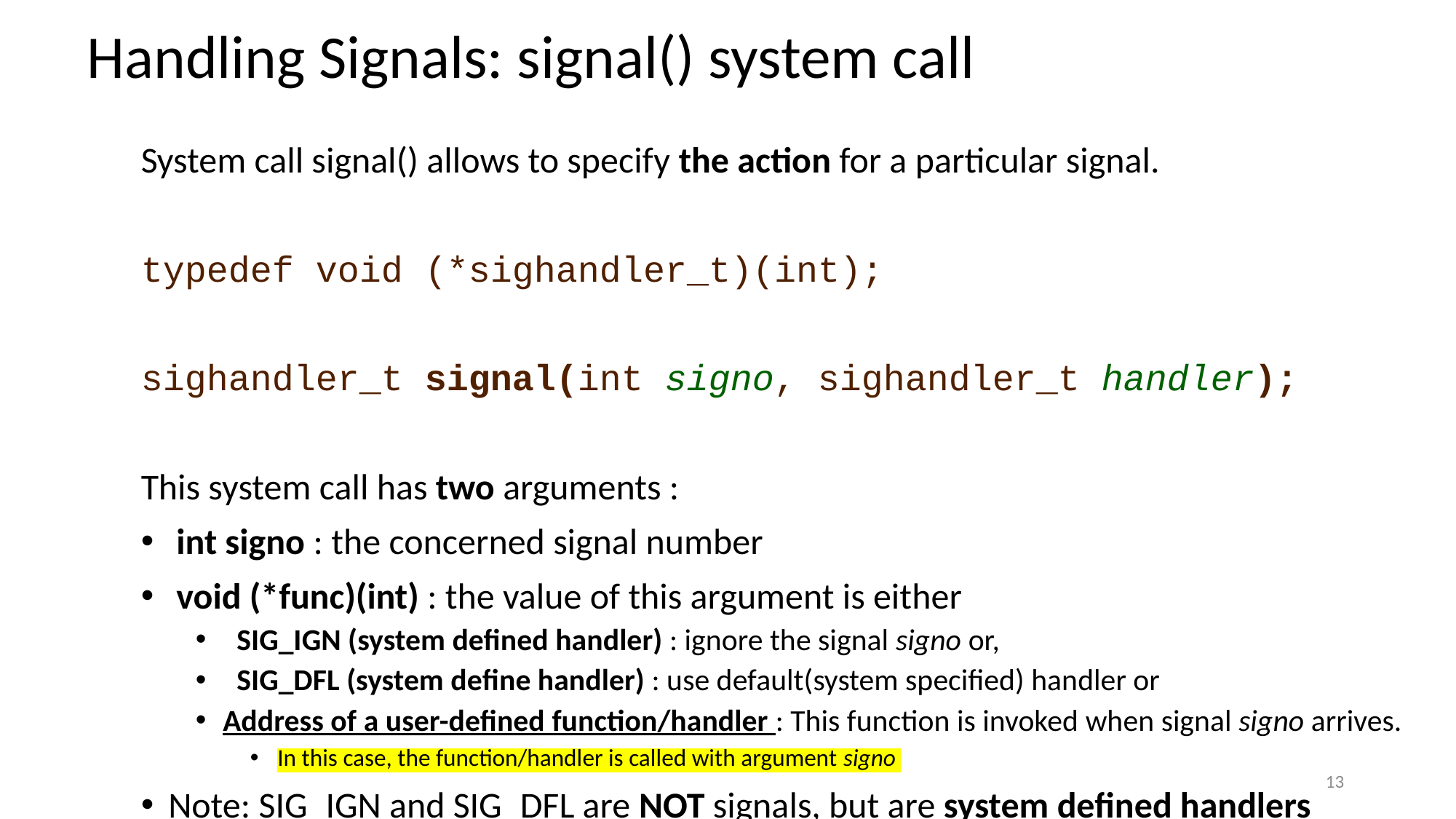

# Handling Signals: signal() system call
System call signal() allows to specify the action for a particular signal.

typedef void (*sighandler_t)(int);

sighandler_t signal(int signo, sighandler_t handler);

This system call has two arguments :
 int signo : the concerned signal number
 void (*func)(int) : the value of this argument is either
  SIG_IGN (system defined handler) : ignore the signal signo or,
  SIG_DFL (system define handler) : use default(system specified) handler or
Address of a user-defined function/handler : This function is invoked when signal signo arrives.
In this case, the function/handler is called with argument signo
Note: SIG_IGN and SIG_DFL are NOT signals, but are system defined handlers
13